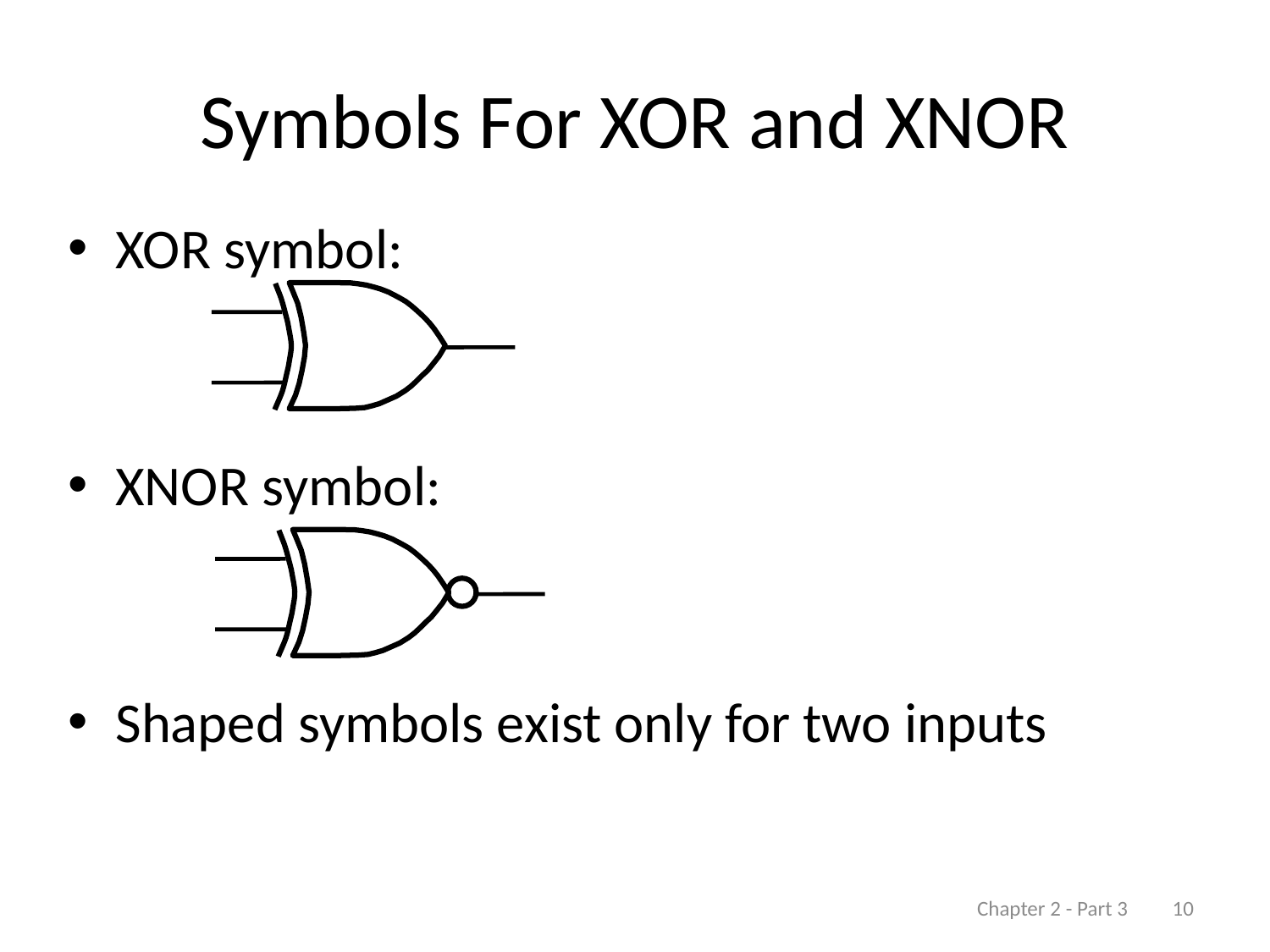

# Symbols For XOR and XNOR
XOR symbol:

XNOR symbol:

Shaped symbols exist only for two inputs

Chapter 2 - Part 3         10